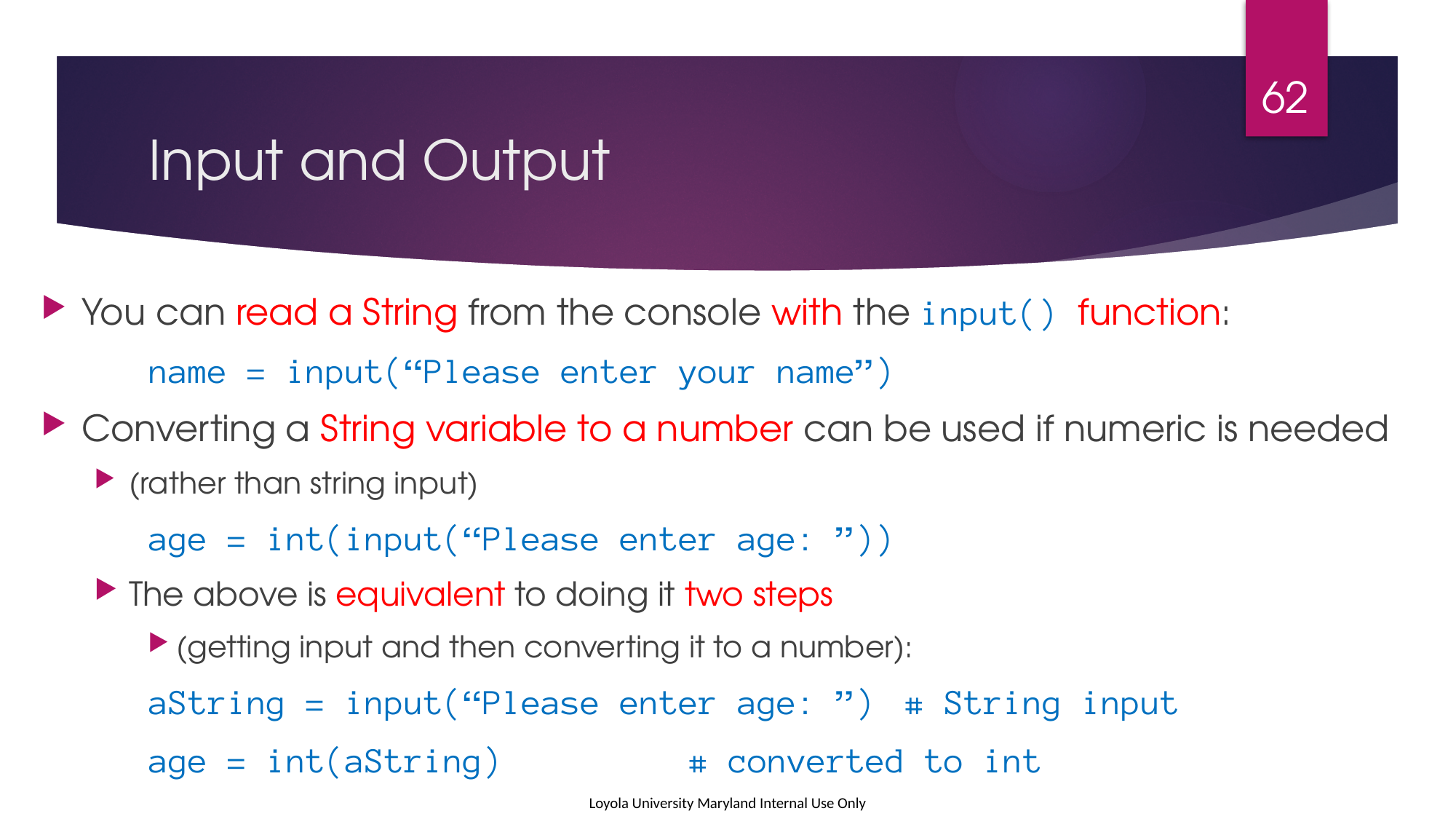

62
# Input and Output
You can read a String from the console with the input() function:
	name = input(“Please enter your name”)
Converting a String variable to a number can be used if numeric is needed
(rather than string input)
	age = int(input(“Please enter age: ”))
The above is equivalent to doing it two steps
(getting input and then converting it to a number):
	aString = input(“Please enter age: ”)		# String input
	age = int(aString)									# converted to int